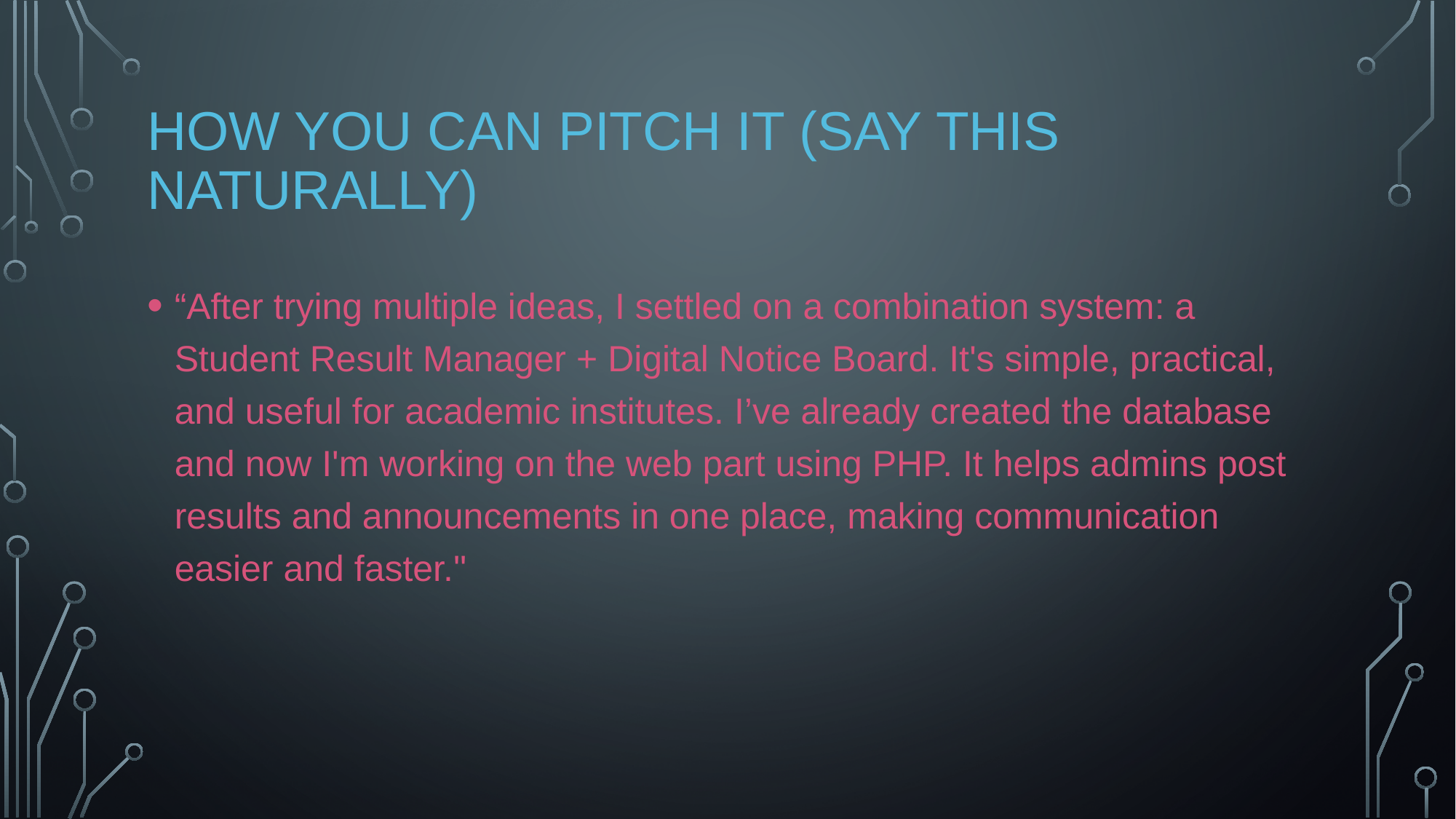

# How You Can Pitch It (Say This Naturally)
“After trying multiple ideas, I settled on a combination system: a Student Result Manager + Digital Notice Board. It's simple, practical, and useful for academic institutes. I’ve already created the database and now I'm working on the web part using PHP. It helps admins post results and announcements in one place, making communication easier and faster."